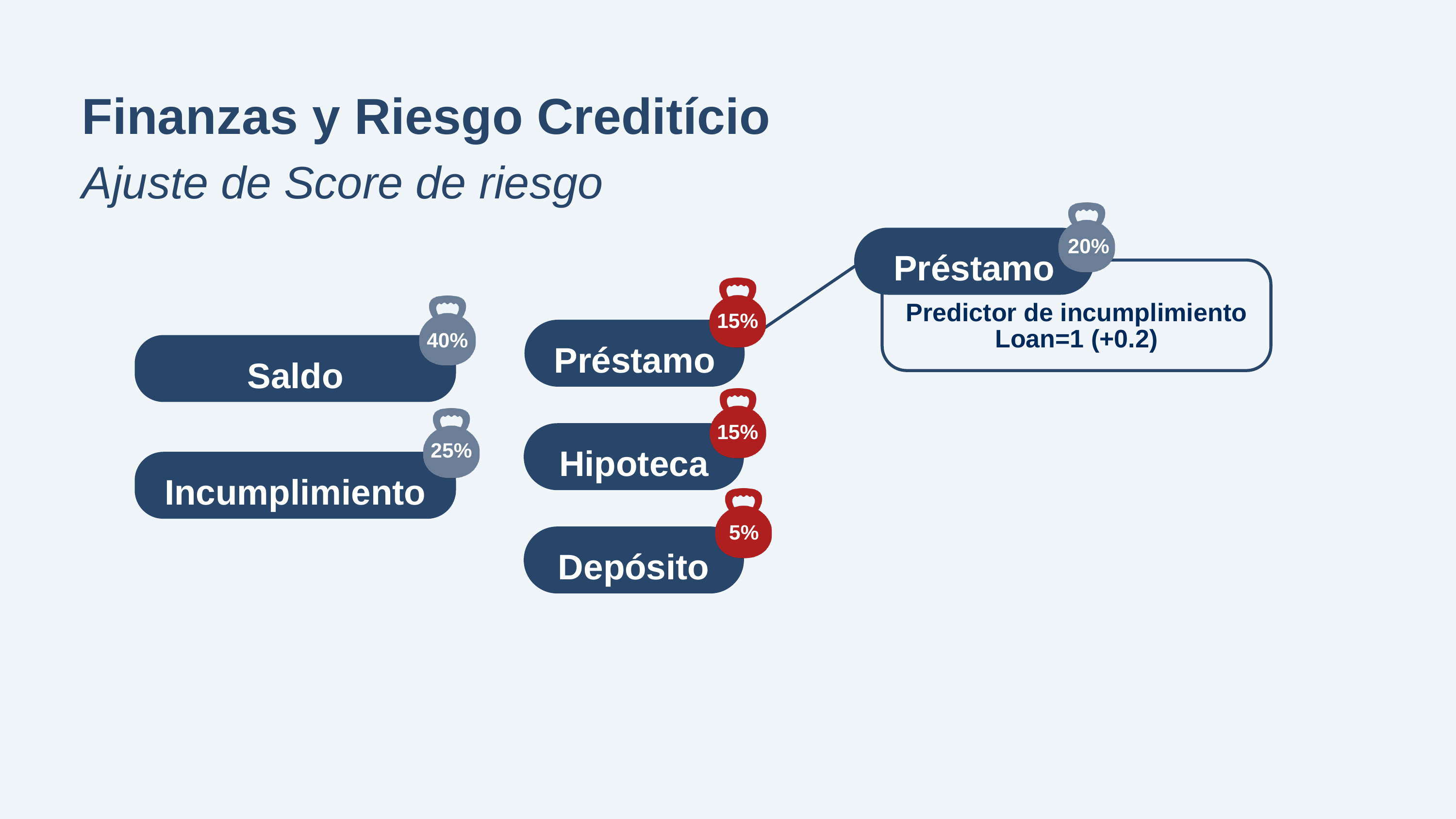

Finanzas y Riesgo Creditício
Ajuste de Score de riesgo

Préstamo
20%

Predictor de incumplimiento
Loan=1 (+0.2)

15%

40%

Saldo

Préstamo

15%

25%

Incumplimiento

Hipoteca

5%

Depósito